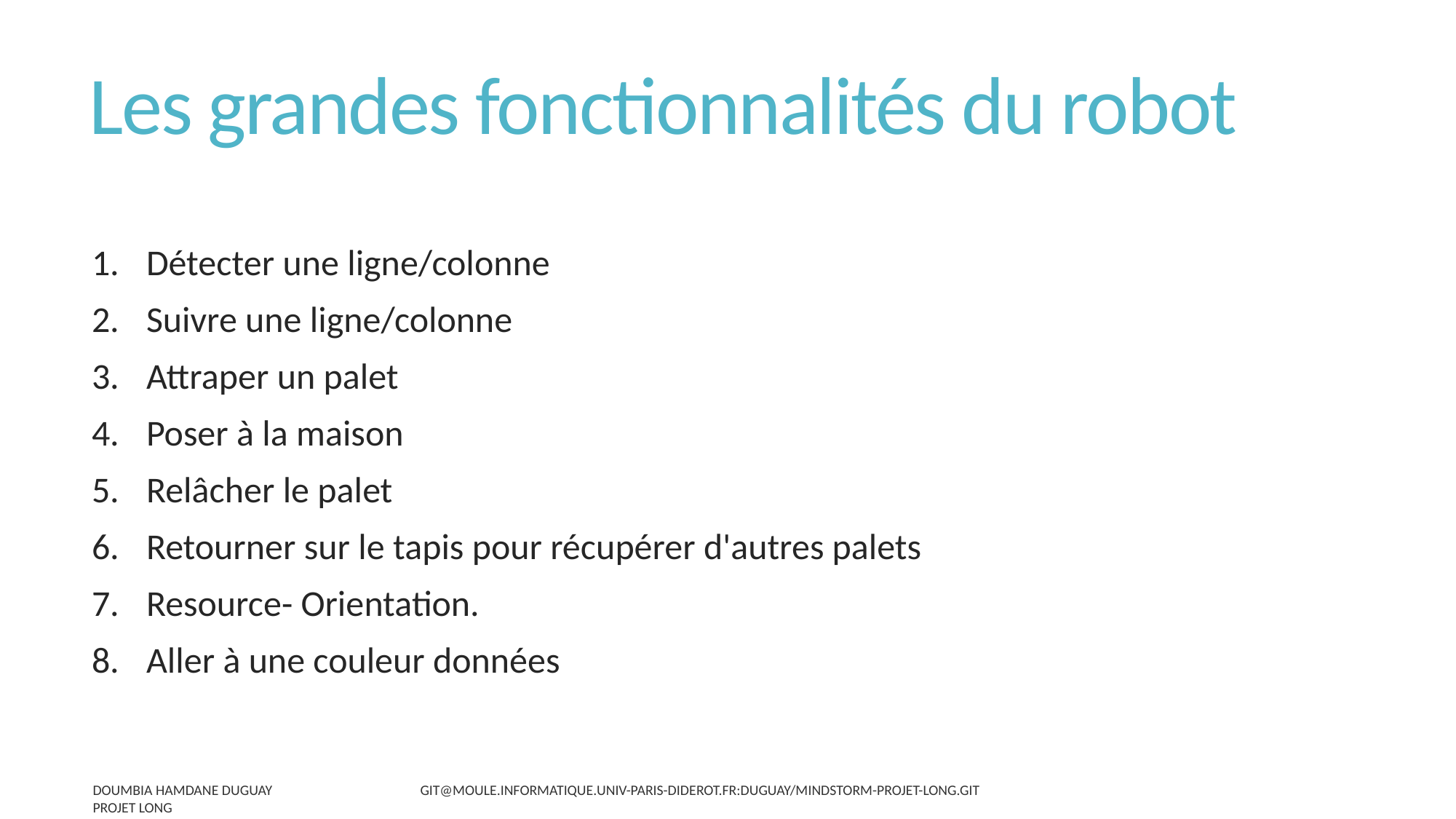

# Les grandes fonctionnalités du robot
Détecter une ligne/colonne
Suivre une ligne/colonne
Attraper un palet
Poser à la maison
Relâcher le palet
Retourner sur le tapis pour récupérer d'autres palets
Resource- Orientation.
Aller à une couleur données
Doumbia Hamdane Duguay    		git@moule.informatique.univ-paris-diderot.fr:duguay/mindstorm-projet-long.git 				Projet LONG